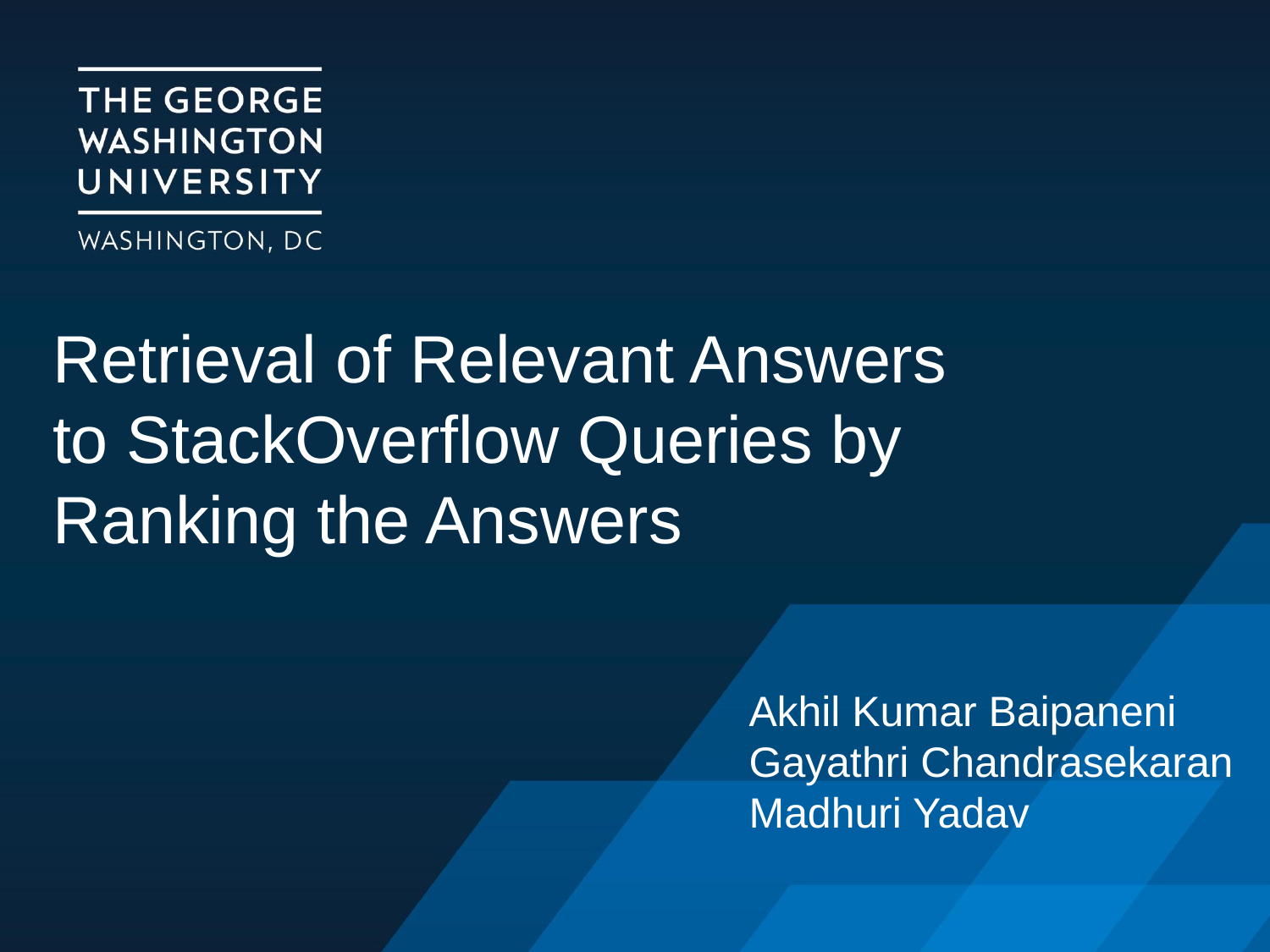

Retrieval of Relevant Answers to StackOverflow Queries by Ranking the Answers
Akhil Kumar Baipaneni
Gayathri Chandrasekaran
Madhuri Yadav